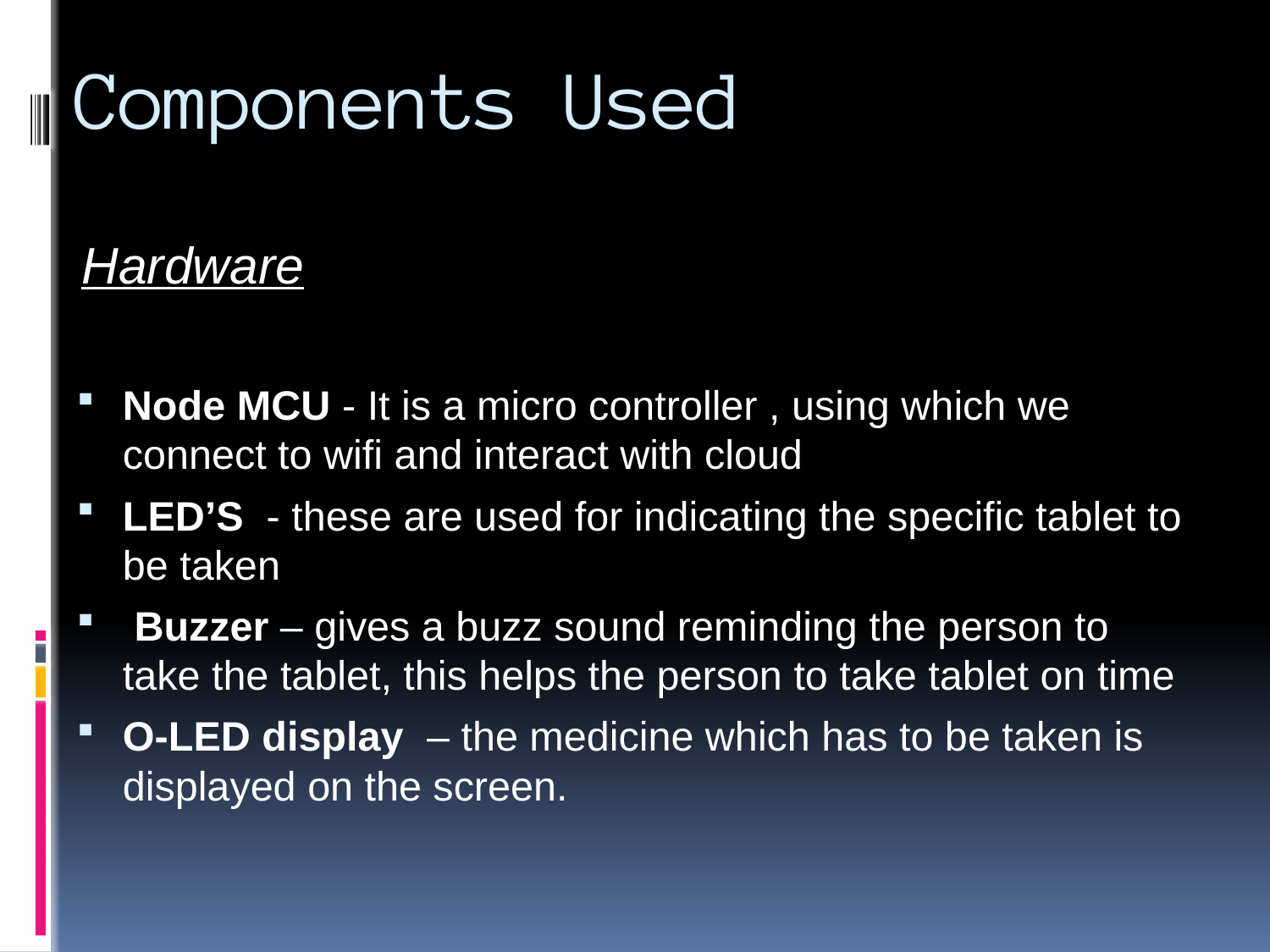

# Components Used
 Hardware

Node MCU - It is a micro controller , using which we connect to wifi and interact with cloud
LED’S  - these are used for indicating the specific tablet to be taken
 Buzzer – gives a buzz sound reminding the person to take the tablet, this helps the person to take tablet on time
O-LED display  – the medicine which has to be taken is displayed on the screen.